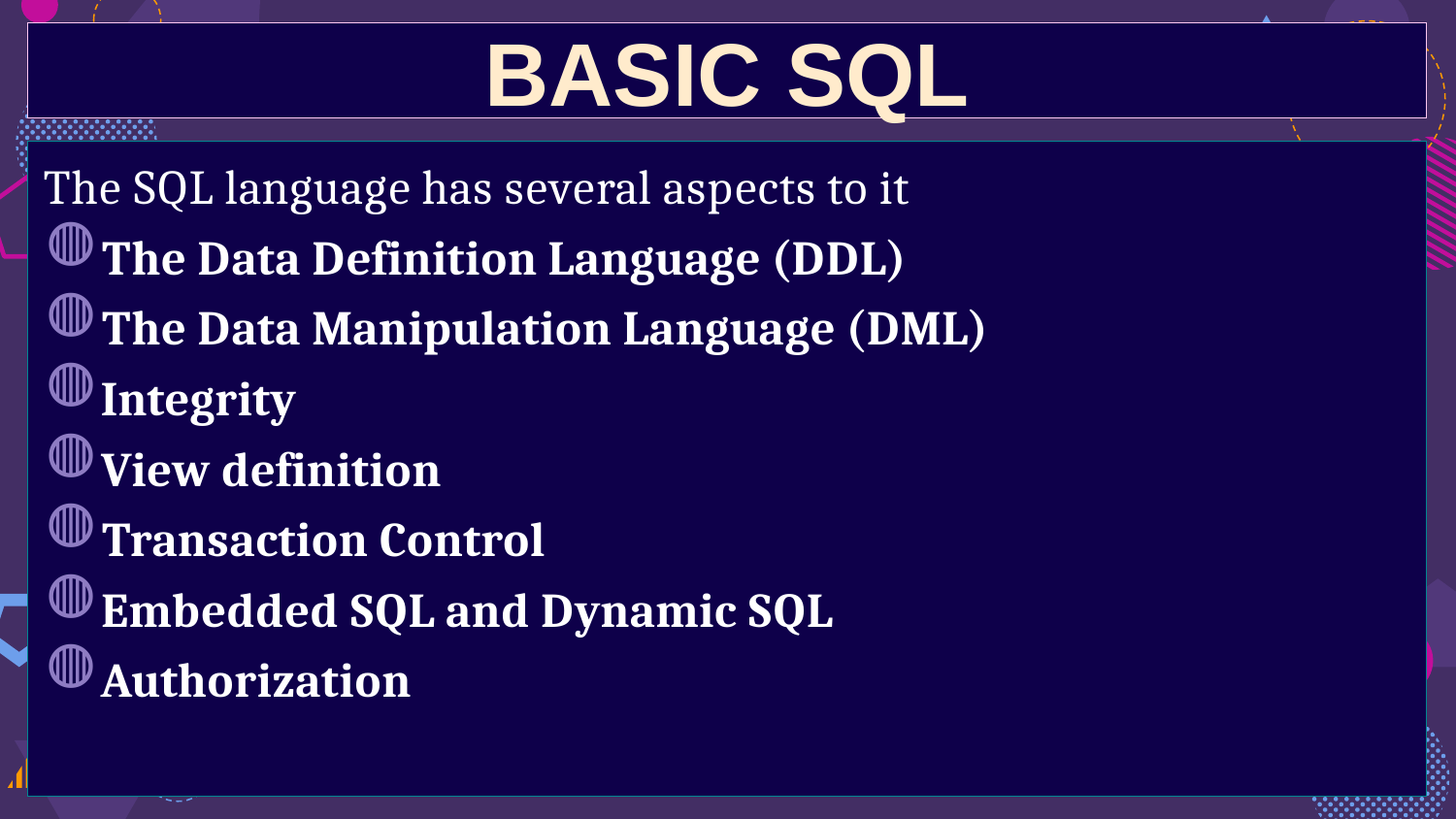

BASIC SQL
The SQL language has several aspects to it
The Data Definition Language (DDL)
The Data Manipulation Language (DML)
Integrity
View definition
Transaction Control
Embedded SQL and Dynamic SQL
Authorization